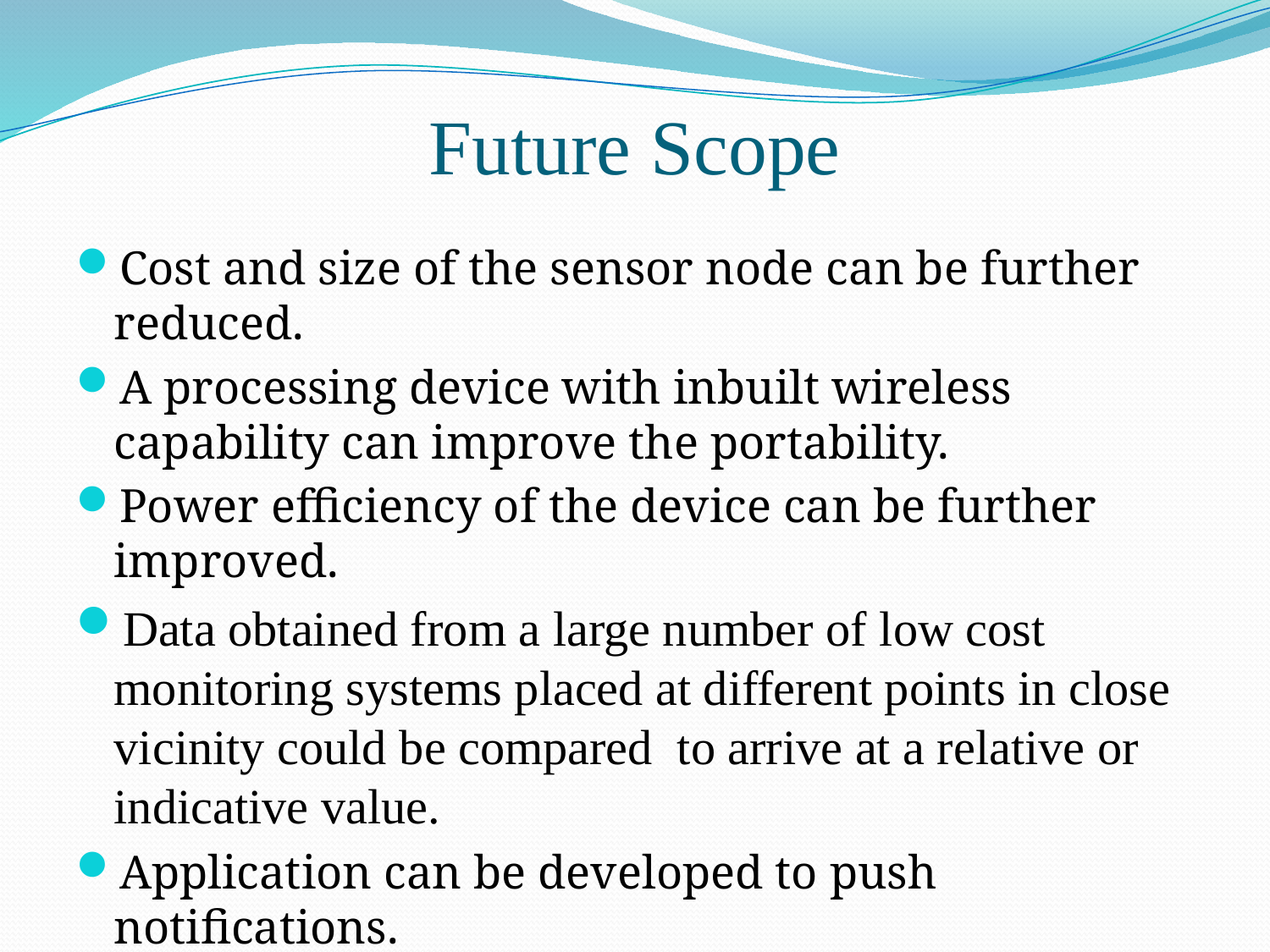

# Future Scope
Cost and size of the sensor node can be further reduced.
A processing device with inbuilt wireless capability can improve the portability.
Power efficiency of the device can be further improved.
Data obtained from a large number of low cost monitoring systems placed at different points in close vicinity could be compared  to arrive at a relative or indicative value.
Application can be developed to push notifications.